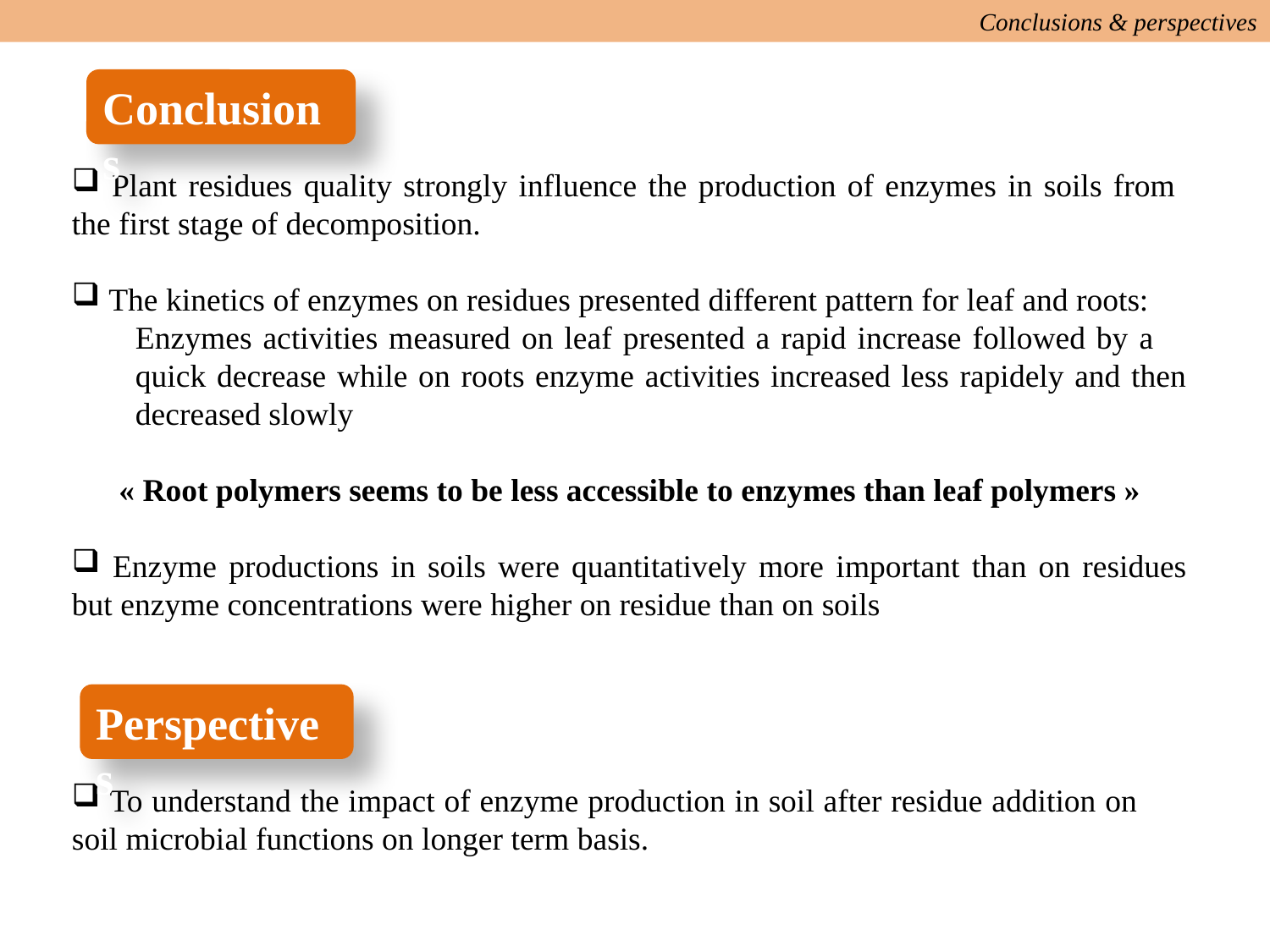

Conclusions & perspectives
Conclusions
 Plant residues quality strongly influence the production of enzymes in soils from  the first stage of decomposition.

 The kinetics of enzymes on residues presented different pattern for leaf and roots:
Enzymes activities measured on leaf presented a rapid increase followed by a    quick decrease while on roots enzyme activities increased less rapidely and then decreased slowly

« Root polymers seems to be less accessible to enzymes than leaf polymers »

 Enzyme productions in soils were quantitatively more important than on residues but enzyme concentrations were higher on residue than on soils

Perspectives
 To understand the impact of enzyme production in soil after residue addition on soil microbial functions on longer term basis.